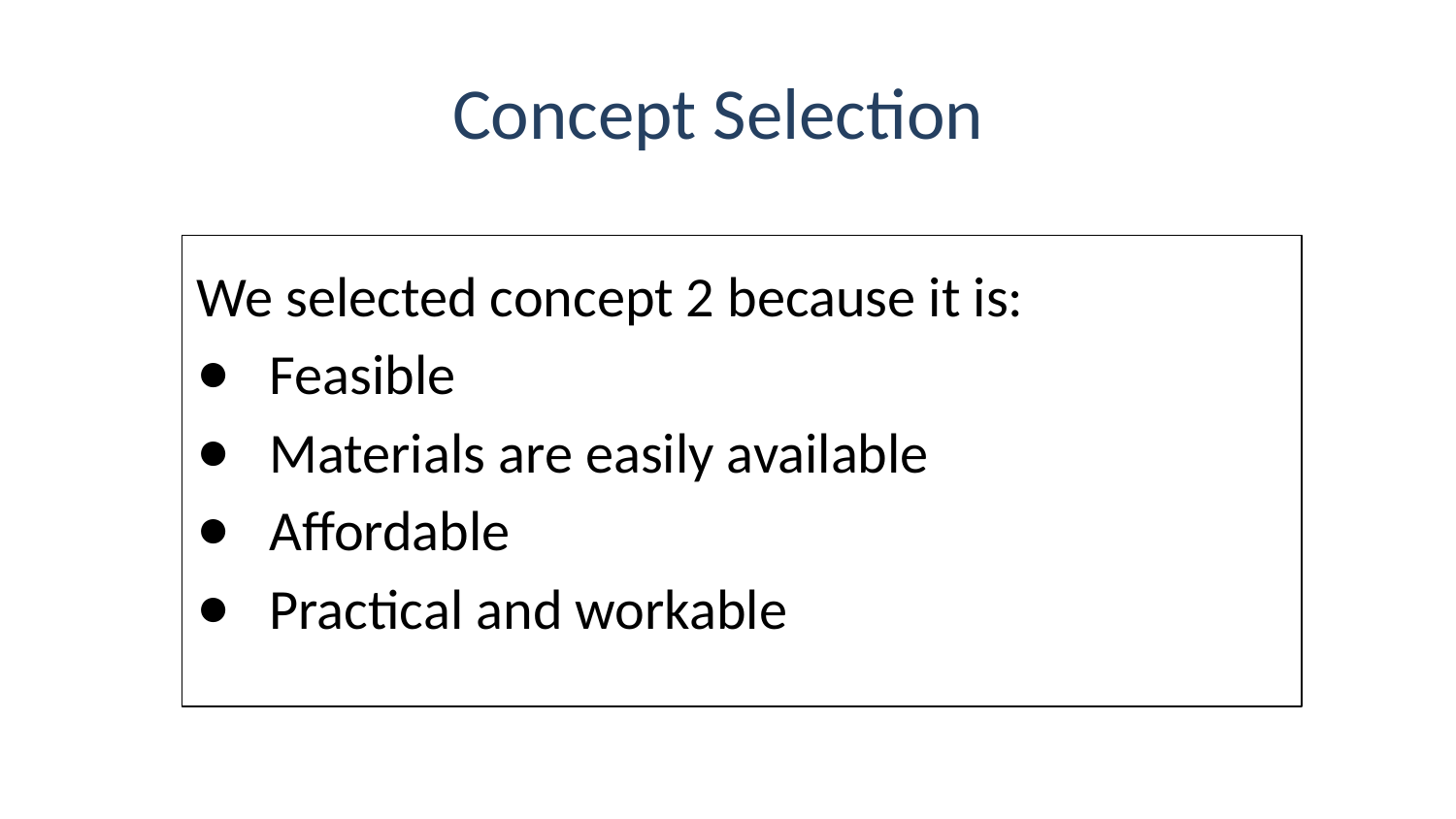

# Concept Selection
We selected concept 2 because it is:
Feasible
Materials are easily available
Affordable
Practical and workable